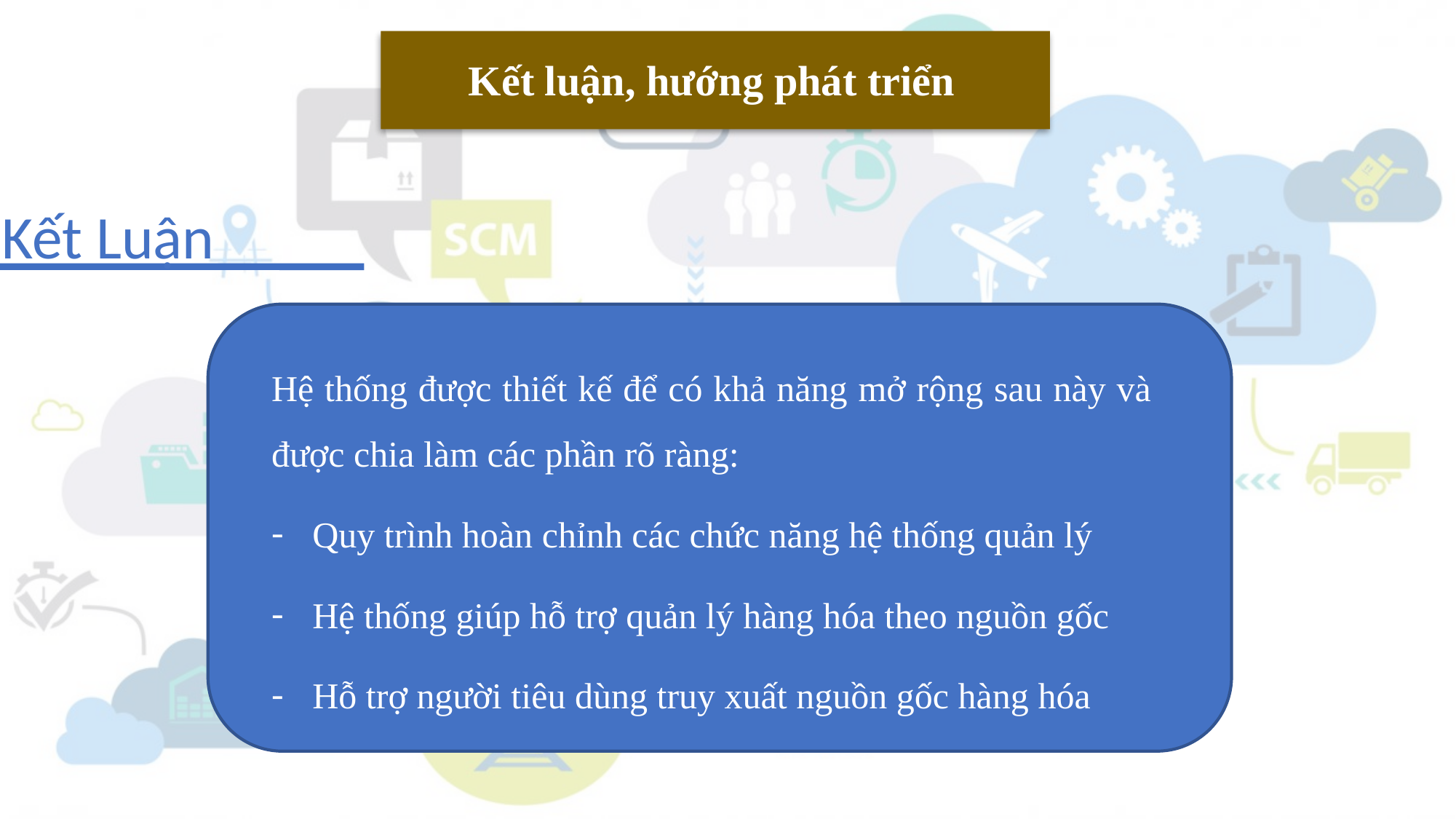

Kết luận, hướng phát triển
Kết Luận

Hệ thống được thiết kế để có khả năng mở rộng sau này và được chia làm các phần rõ ràng:
Quy trình hoàn chỉnh các chức năng hệ thống quản lý
Hệ thống giúp hỗ trợ quản lý hàng hóa theo nguồn gốc
Hỗ trợ người tiêu dùng truy xuất nguồn gốc hàng hóa